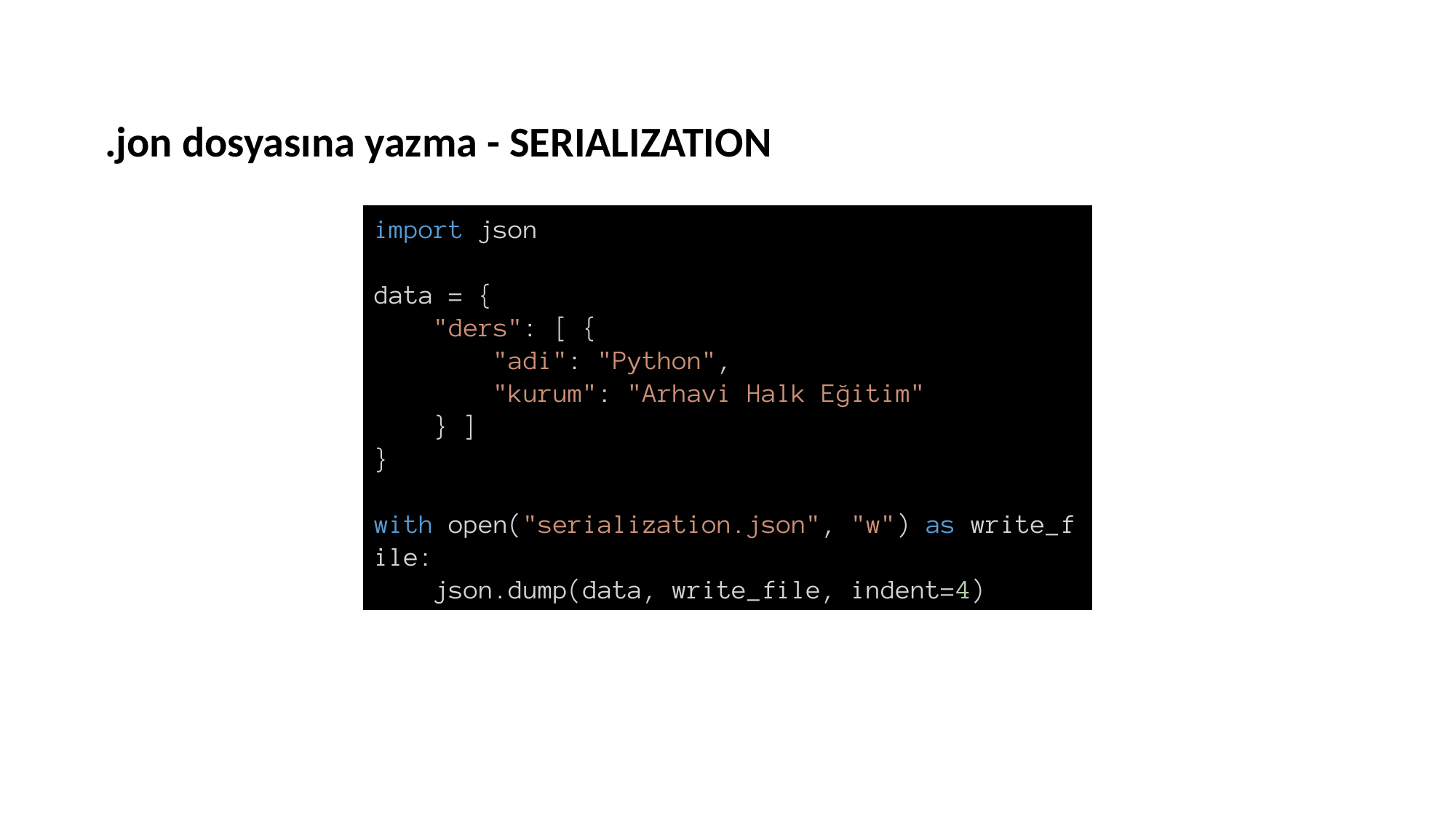

.jon dosyasına yazma - SERIALIZATION
import json
data = {
    "ders": [ {
        "adi": "Python",
        "kurum": "Arhavi Halk Eğitim"
    } ]
}
with open("serialization.json", "w") as write_file:
    json.dump(data, write_file, indent=4)